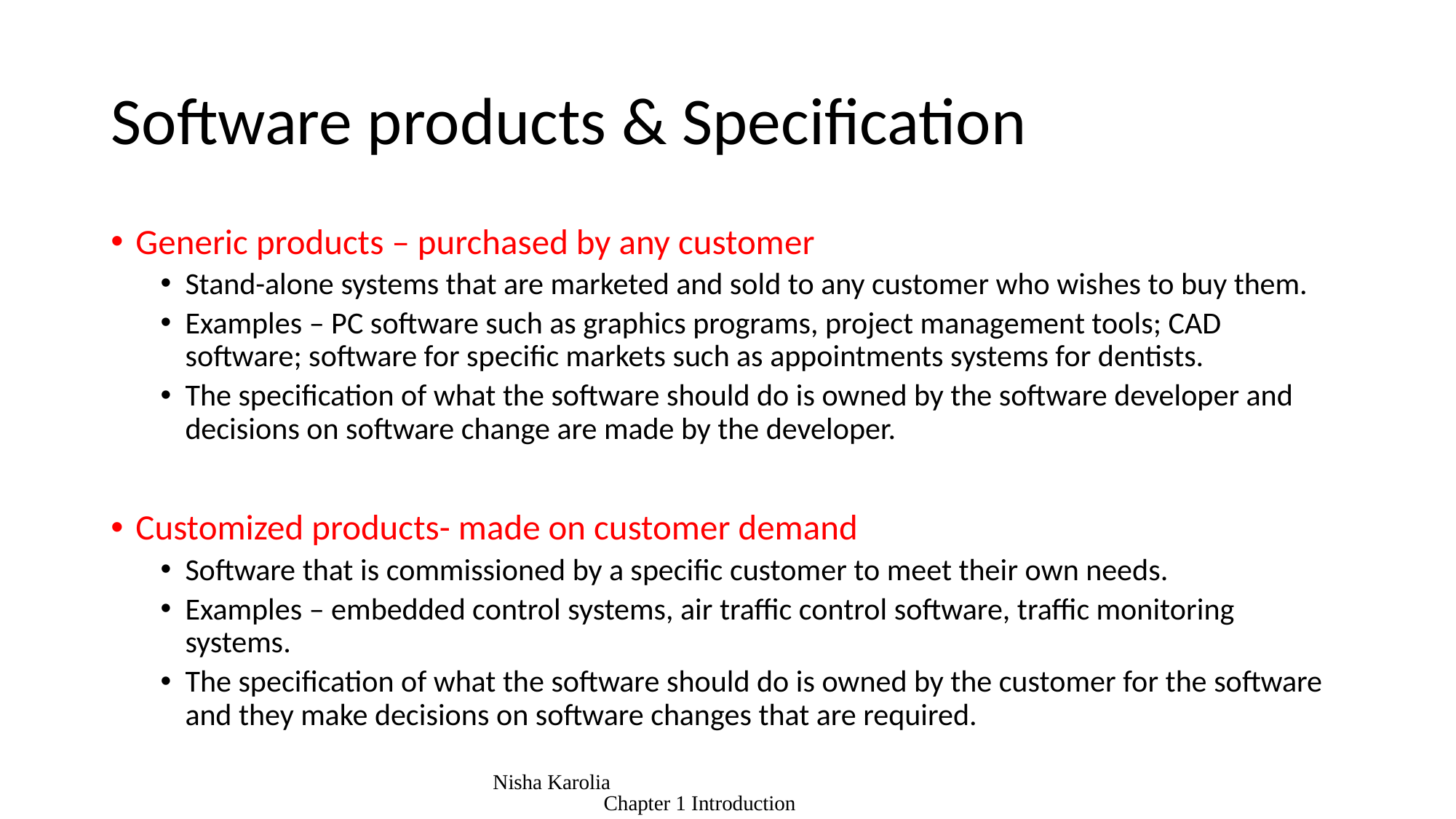

# Software products & Specification
Generic products – purchased by any customer
Stand-alone systems that are marketed and sold to any customer who wishes to buy them.
Examples – PC software such as graphics programs, project management tools; CAD software; software for specific markets such as appointments systems for dentists.
The specification of what the software should do is owned by the software developer and decisions on software change are made by the developer.

Customized products- made on customer demand
Software that is commissioned by a specific customer to meet their own needs.
Examples – embedded control systems, air traffic control software, traffic monitoring systems.
The specification of what the software should do is owned by the customer for the software and they make decisions on software changes that are required.

Nisha Karolia                                                                                       Chapter 1 Introduction